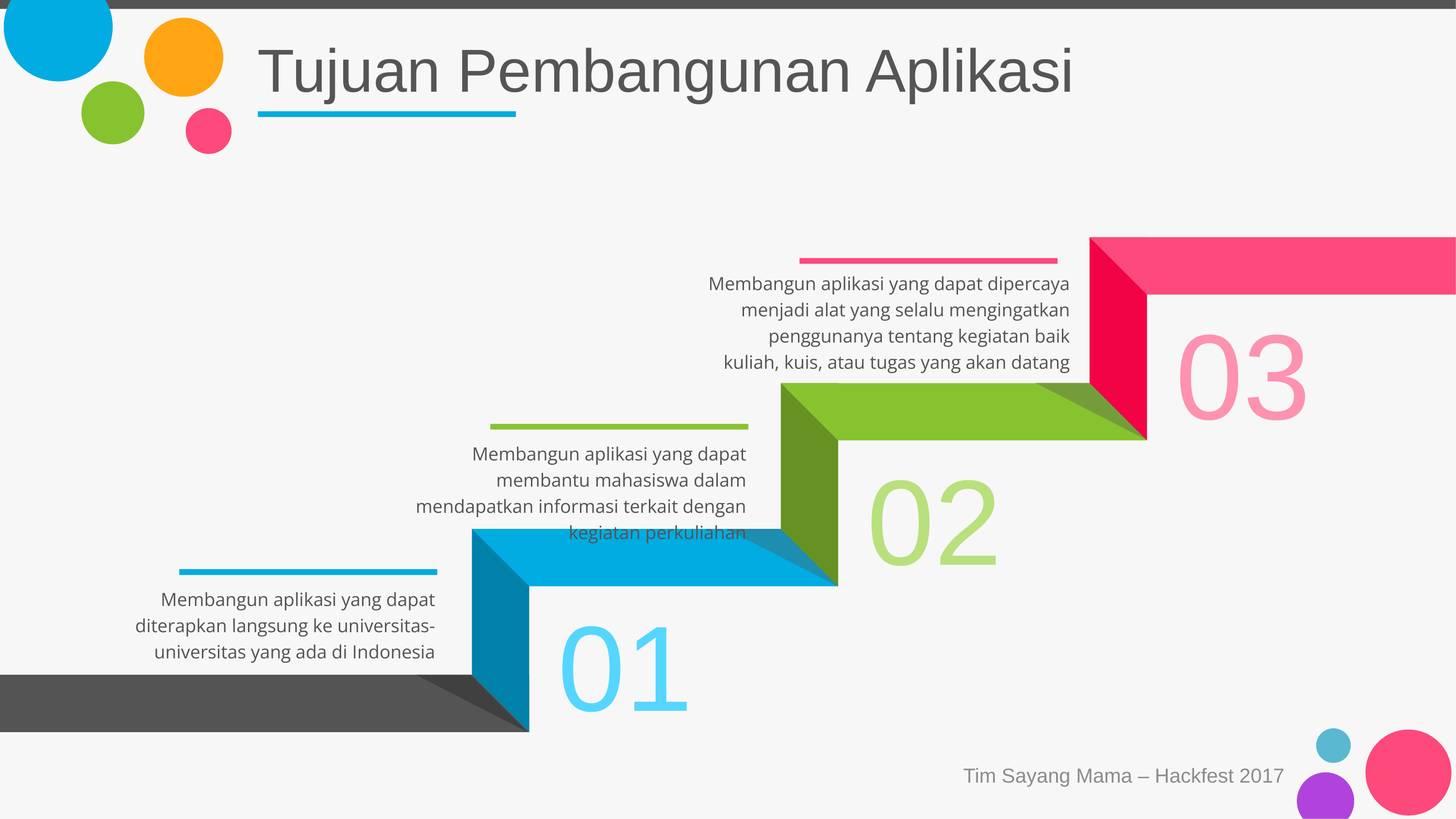

# Tujuan Pembangunan Aplikasi

Membangun aplikasi yang dapat dipercaya menjadi alat yang selalu mengingatkan penggunanya tentang kegiatan baik kuliah, kuis, atau tugas yang akan datang

Membangun aplikasi yang dapat membantu mahasiswa dalam mendapatkan informasi terkait dengan kegiatan perkuliahan

Membangun aplikasi yang dapat diterapkan langsung ke universitas-universitas yang ada di Indonesia
.

Tim Sayang Mama – Hackfest 2017